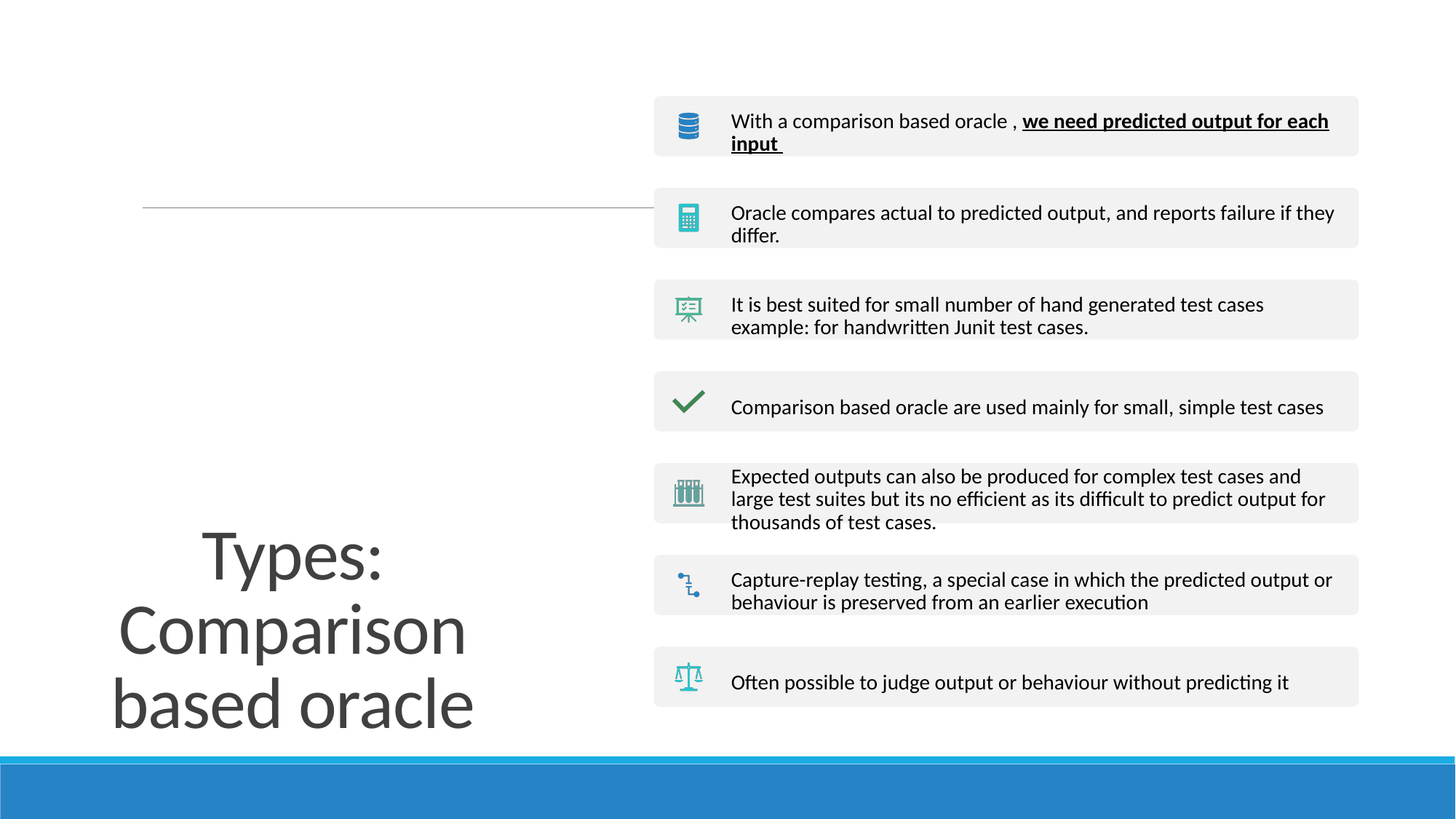

# Types: Comparison based oracle
With a comparison based oracle , we need predicted output for each input
Oracle compares actual to predicted output, and reports failure if they differ.
It is best suited for small number of hand generated test cases example: for handwritten Junit test cases.
Comparison based oracle are used mainly for small, simple test cases
Expected outputs can also be produced for complex test cases and large test suites but its no efficient as its difficult to predict output for thousands of test cases.
Capture-replay testing, a special case in which the predicted output or behaviour is preserved from an earlier execution
Often possible to judge output or behaviour without predicting it